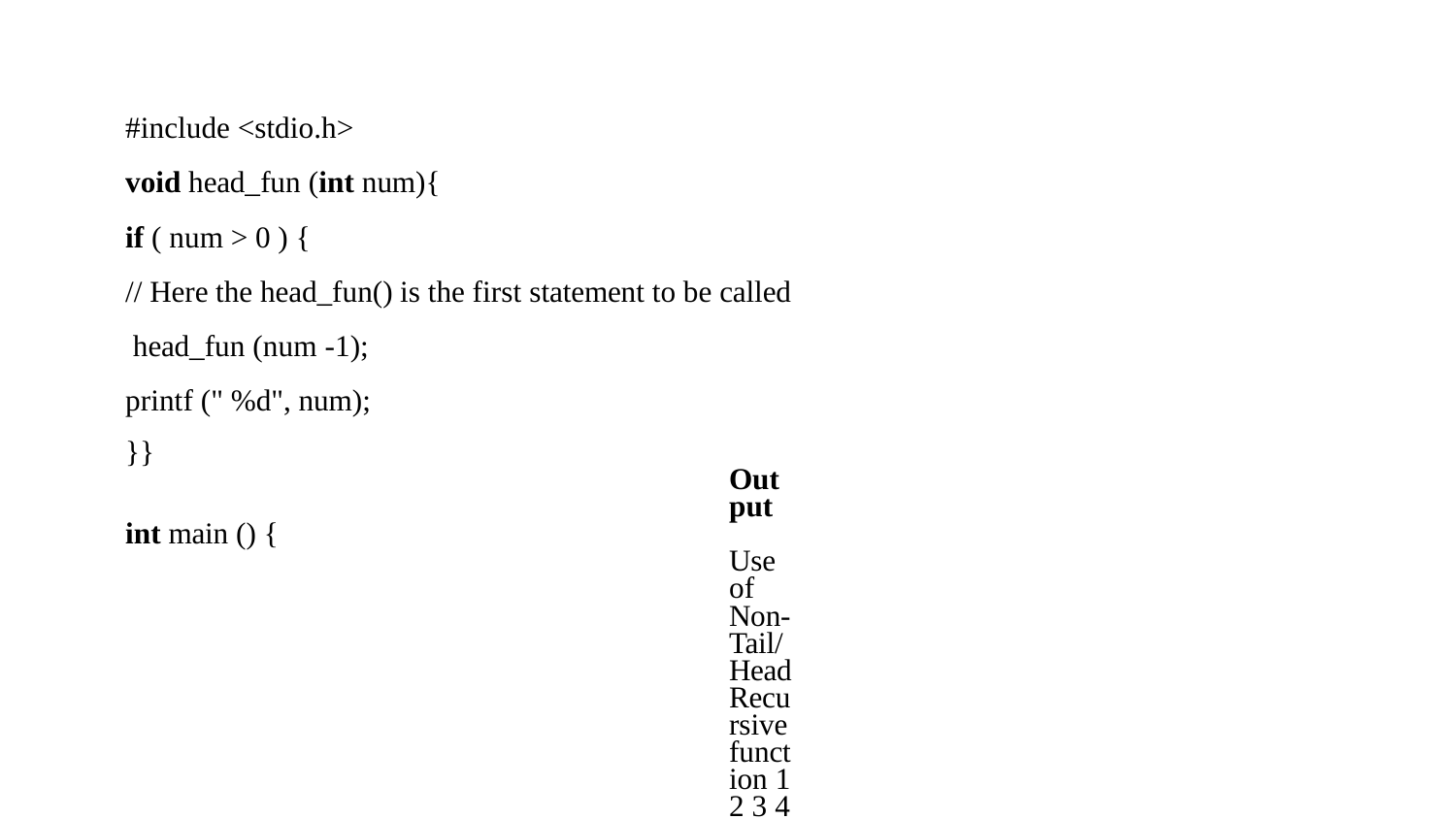

#include <stdio.h>
void head_fun (int num){
if ( num > 0 ) {
// Here the head_fun() is the first statement to be called  head_fun (num -1);
printf (" %d", num);
}}
Output
int main () {
Use of Non-Tail/Head Recursive function 1 2 3 4 5
int a = 5;
printf (" Use of Non-Tail/Head Recursive function \n");  head_fun (a); // function calling
return 0; }